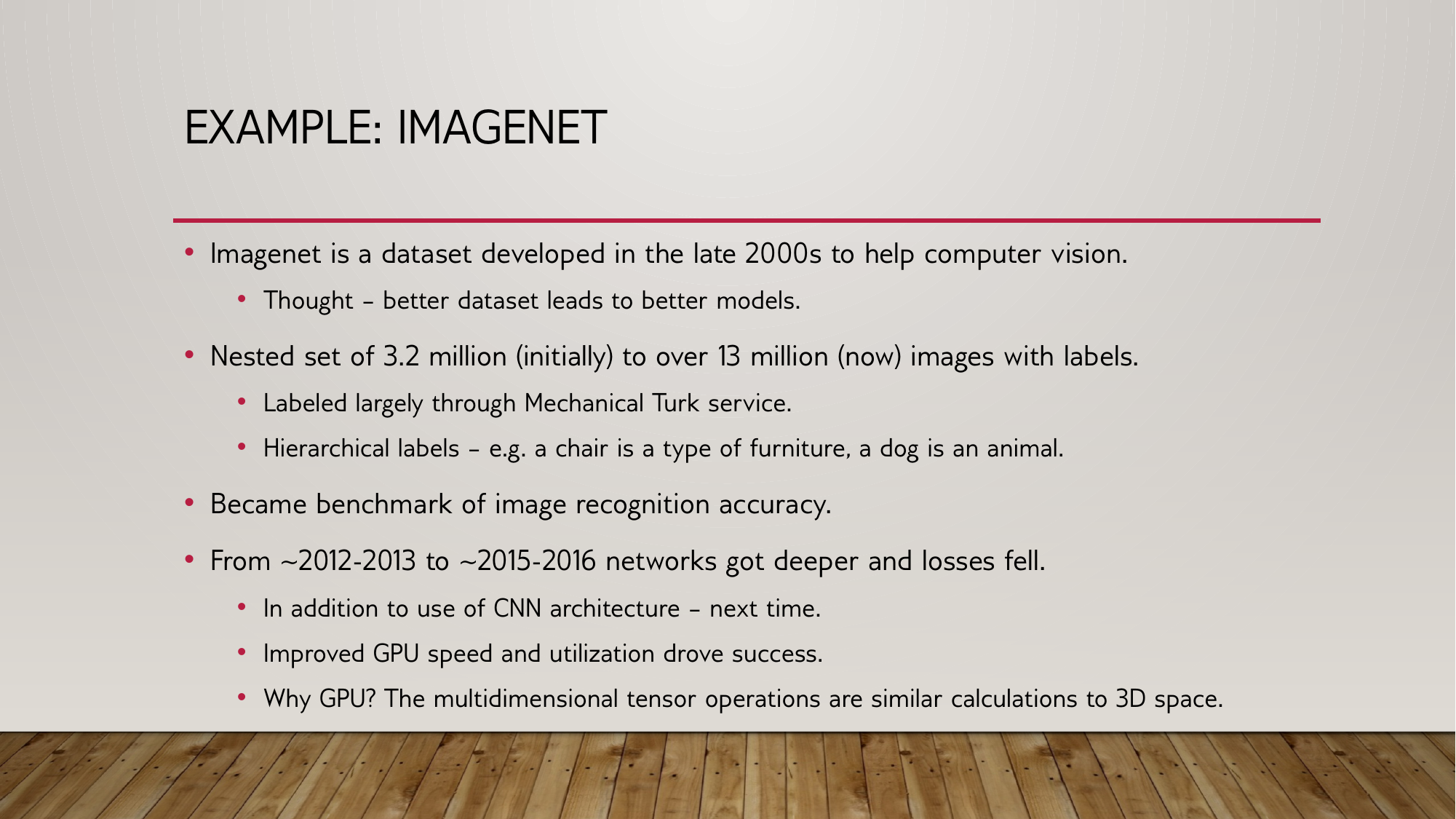

# Example: ImageNet
Imagenet is a dataset developed in the late 2000s to help computer vision.
Thought – better dataset leads to better models.
Nested set of 3.2 million (initially) to over 13 million (now) images with labels.
Labeled largely through Mechanical Turk service.
Hierarchical labels – e.g. a chair is a type of furniture, a dog is an animal.
Became benchmark of image recognition accuracy.
From ~2012-2013 to ~2015-2016 networks got deeper and losses fell.
In addition to use of CNN architecture – next time.
Improved GPU speed and utilization drove success.
Why GPU? The multidimensional tensor operations are similar calculations to 3D space.